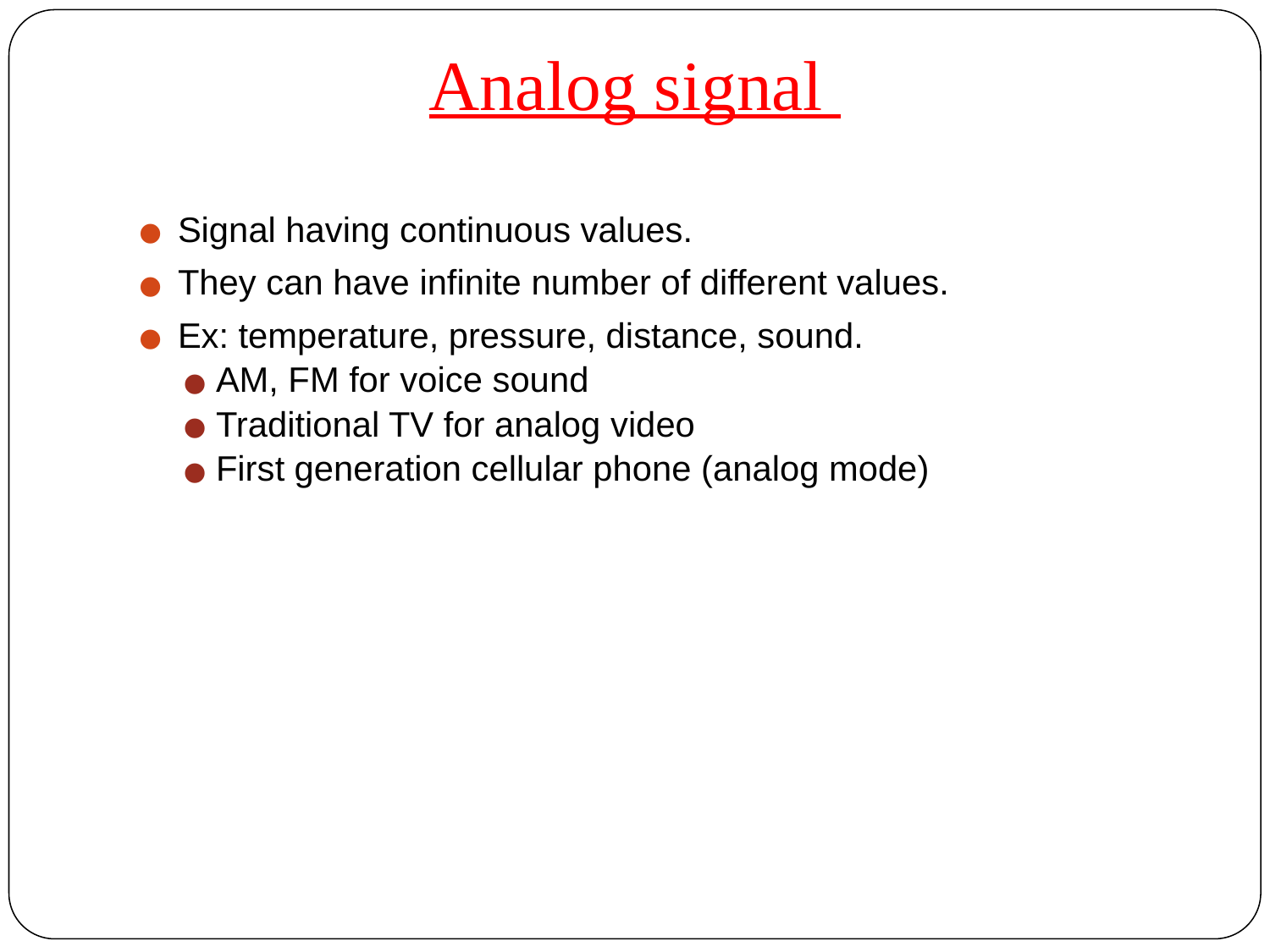

# Analog signal
Signal having continuous values.
They can have infinite number of different values.
Ex: temperature, pressure, distance, sound.
AM, FM for voice sound
Traditional TV for analog video
First generation cellular phone (analog mode)